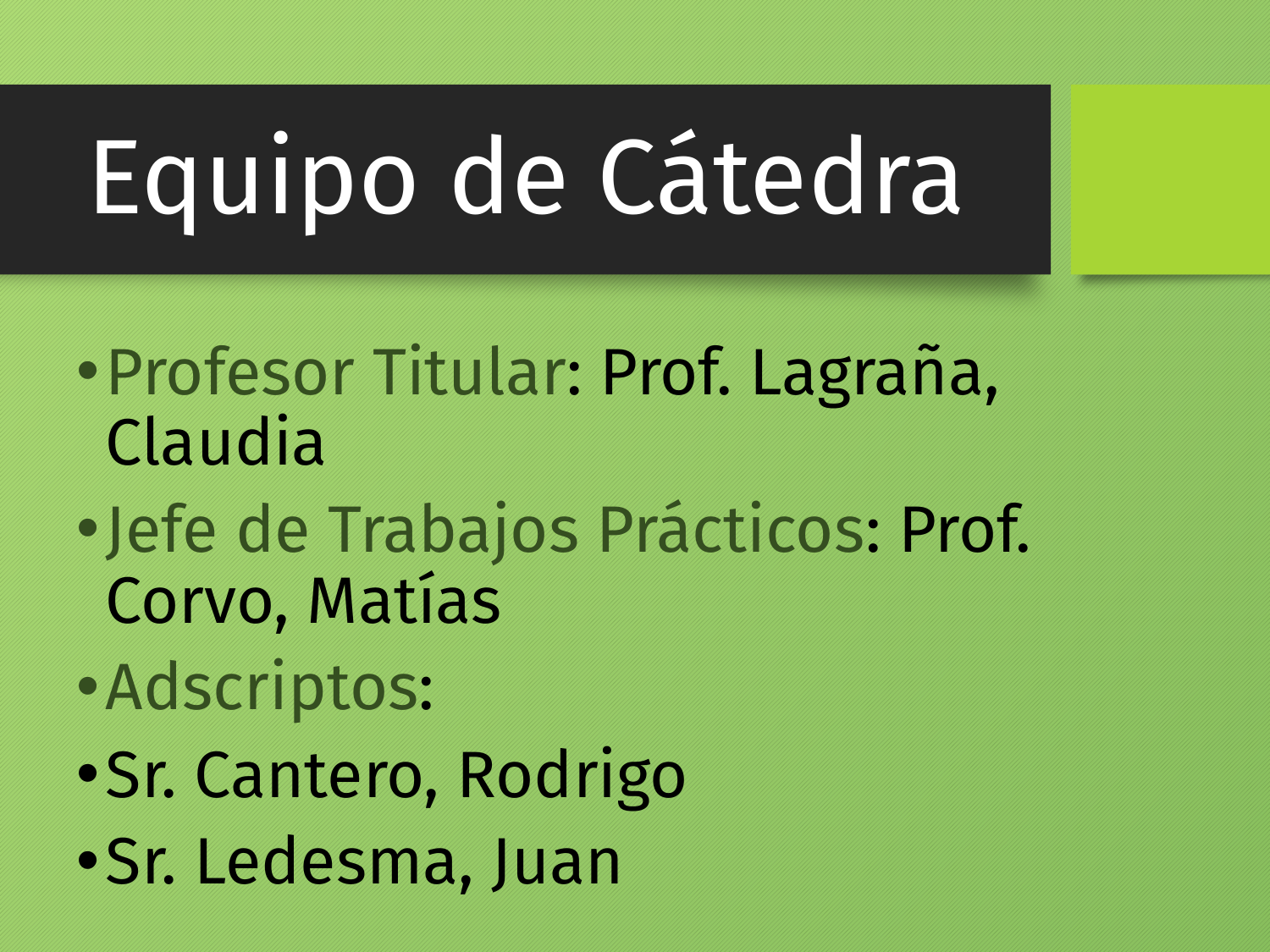

# Equipo de Cátedra
Profesor Titular: Prof. Lagraña, Claudia
Jefe de Trabajos Prácticos: Prof. Corvo, Matías
Adscriptos:
Sr. Cantero, Rodrigo
Sr. Ledesma, Juan